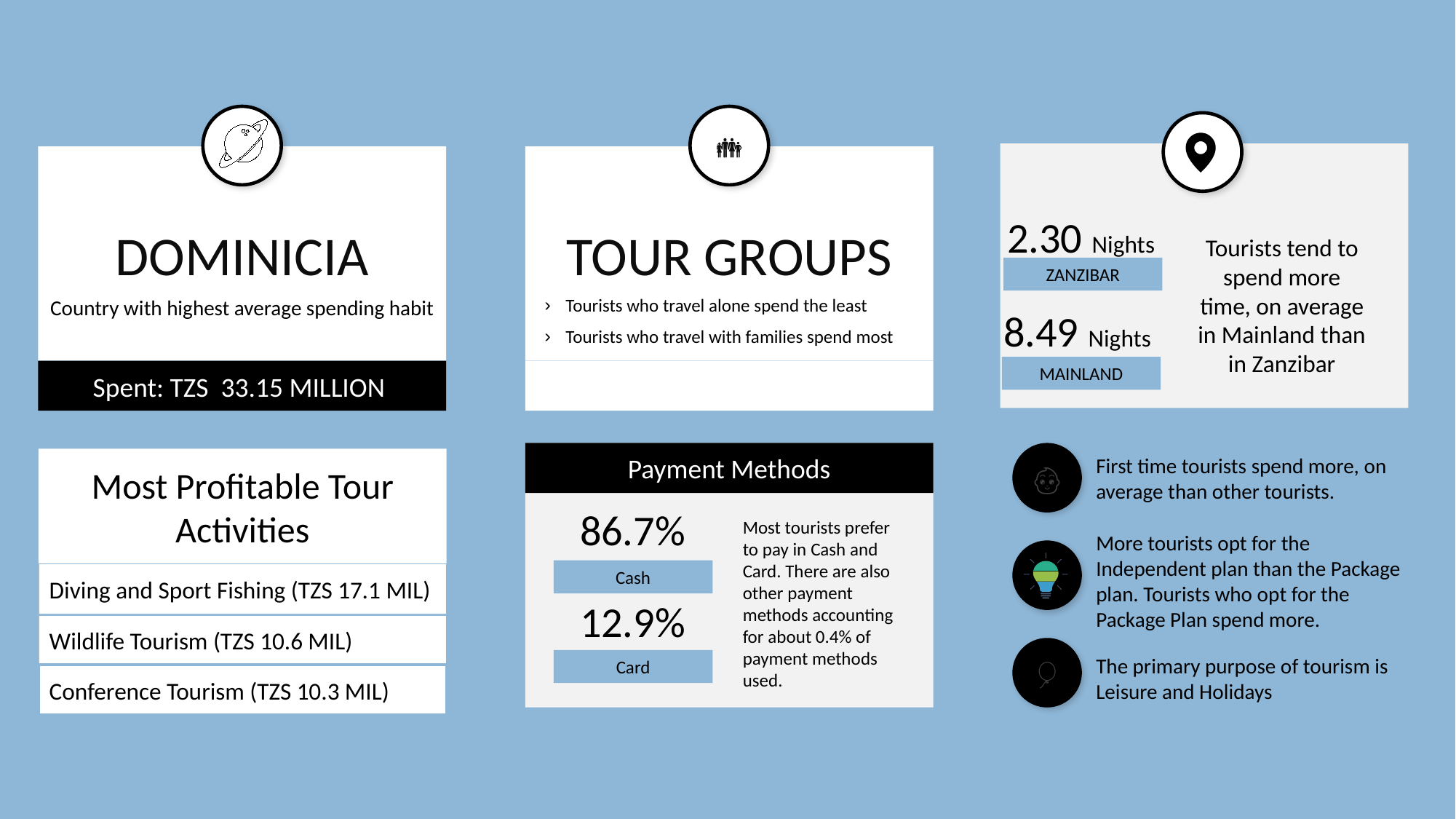

👪

DOMINICIA
Spent: TZS  33.15 MILLION
TOUR GROUPS
Transactions: 134
2.30 Nights
Tourists tend to spend more time, on average in Mainland than in Zanzibar
ZANZIBAR
Country with highest average spending habit
Tourists who travel alone spend the least
Tourists who travel with families spend most
8.49 Nights
MAINLAND

Payment Methods
👶
Most Profitable Tour Activities
First time tourists spend more, on average than other tourists.
86.7%
Most tourists prefer to pay in Cash and Card. There are also other payment methods accounting for about 0.4% of payment methods used.
More tourists opt for the Independent plan than the Package plan. Tourists who opt for the Package Plan spend more.

Cash
Diving and Sport Fishing (TZS 17.1 MIL)
12.9%
Wildlife Tourism (TZS 10.6 MIL)
🎈
Card
The primary purpose of tourism is Leisure and Holidays
Conference Tourism (TZS 10.3 MIL)